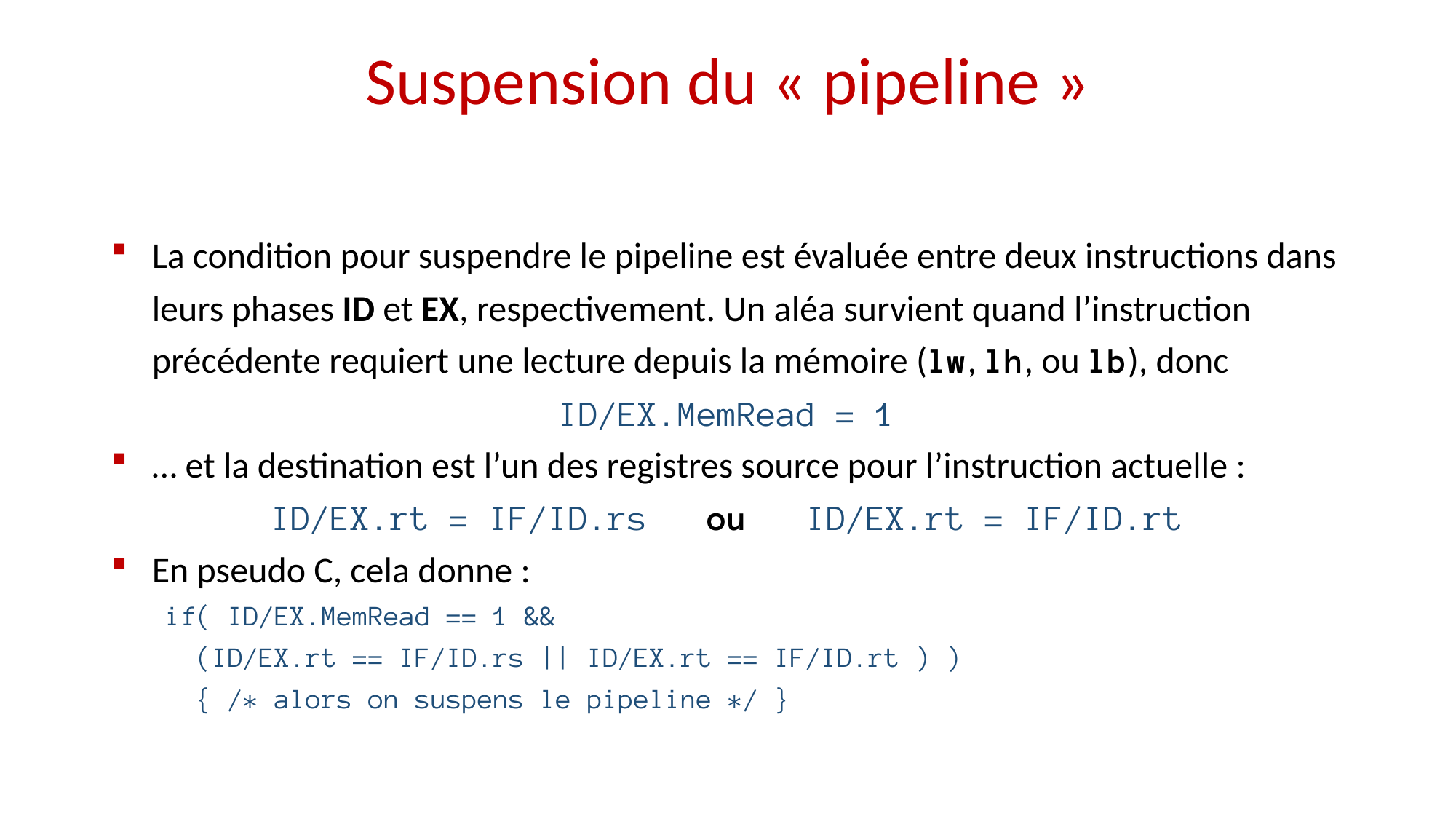

# Suspension du « pipeline »
La condition pour suspendre le pipeline est évaluée entre deux instructions dans leurs phases ID et EX, respectivement. Un aléa survient quand l’instruction précédente requiert une lecture depuis la mémoire (lw, lh, ou lb), donc
ID/EX.MemRead = 1
… et la destination est l’un des registres source pour l’instruction actuelle :
ID/EX.rt = IF/ID.rs   ou   ID/EX.rt = IF/ID.rt
En pseudo C, cela donne :
if( ID/EX.MemRead == 1 &&
  (ID/EX.rt == IF/ID.rs || ID/EX.rt == IF/ID.rt ) )
  { /* alors on suspens le pipeline */ }